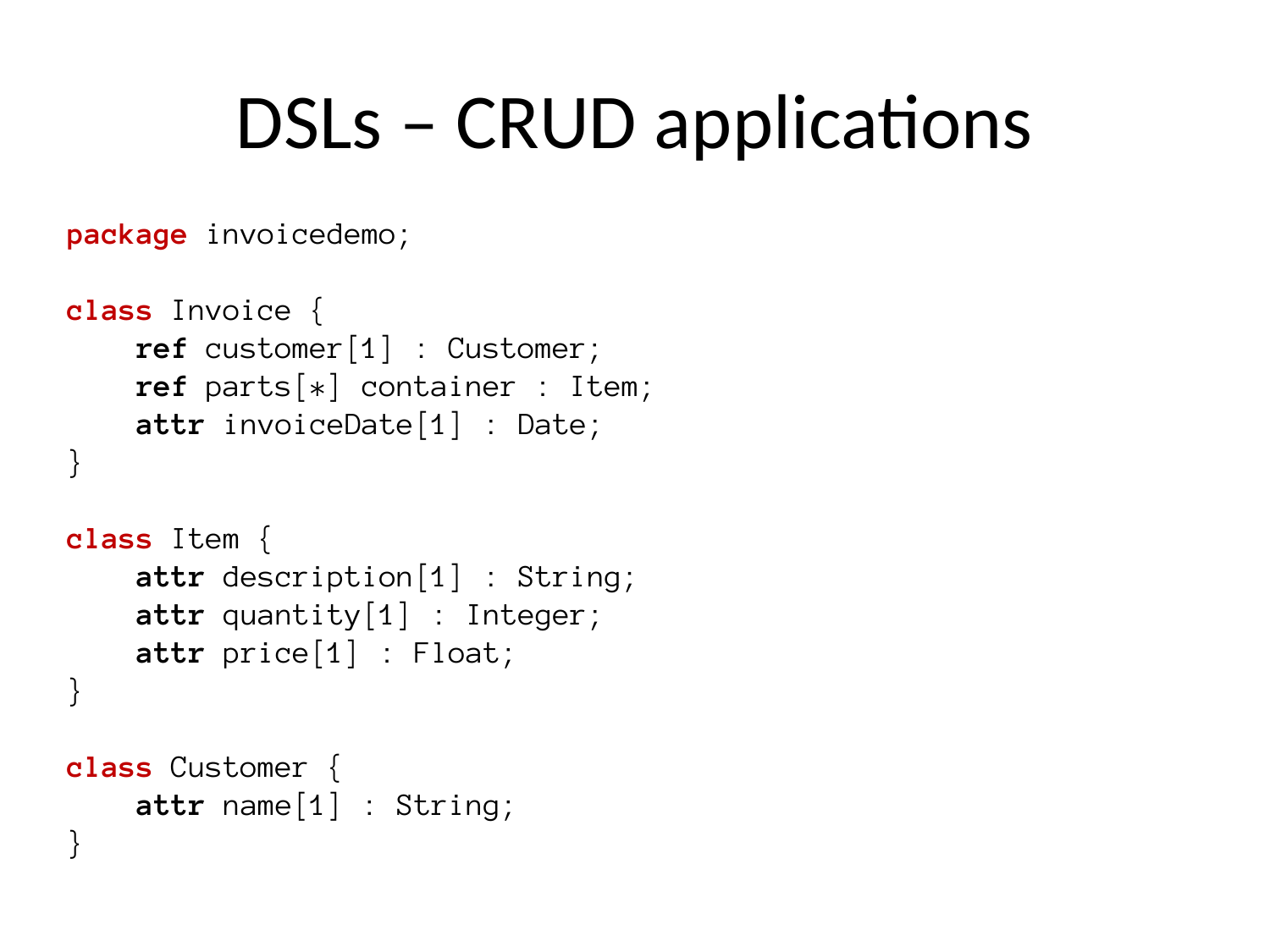

# DSLs – CRUD applications
package invoicedemo;

class Invoice {
    ref customer[1] : Customer;
    ref parts[*] container : Item;
    attr invoiceDate[1] : Date;
}

class Item {
    attr description[1] : String;
    attr quantity[1] : Integer;
    attr price[1] : Float;
}

class Customer {
    attr name[1] : String;
}